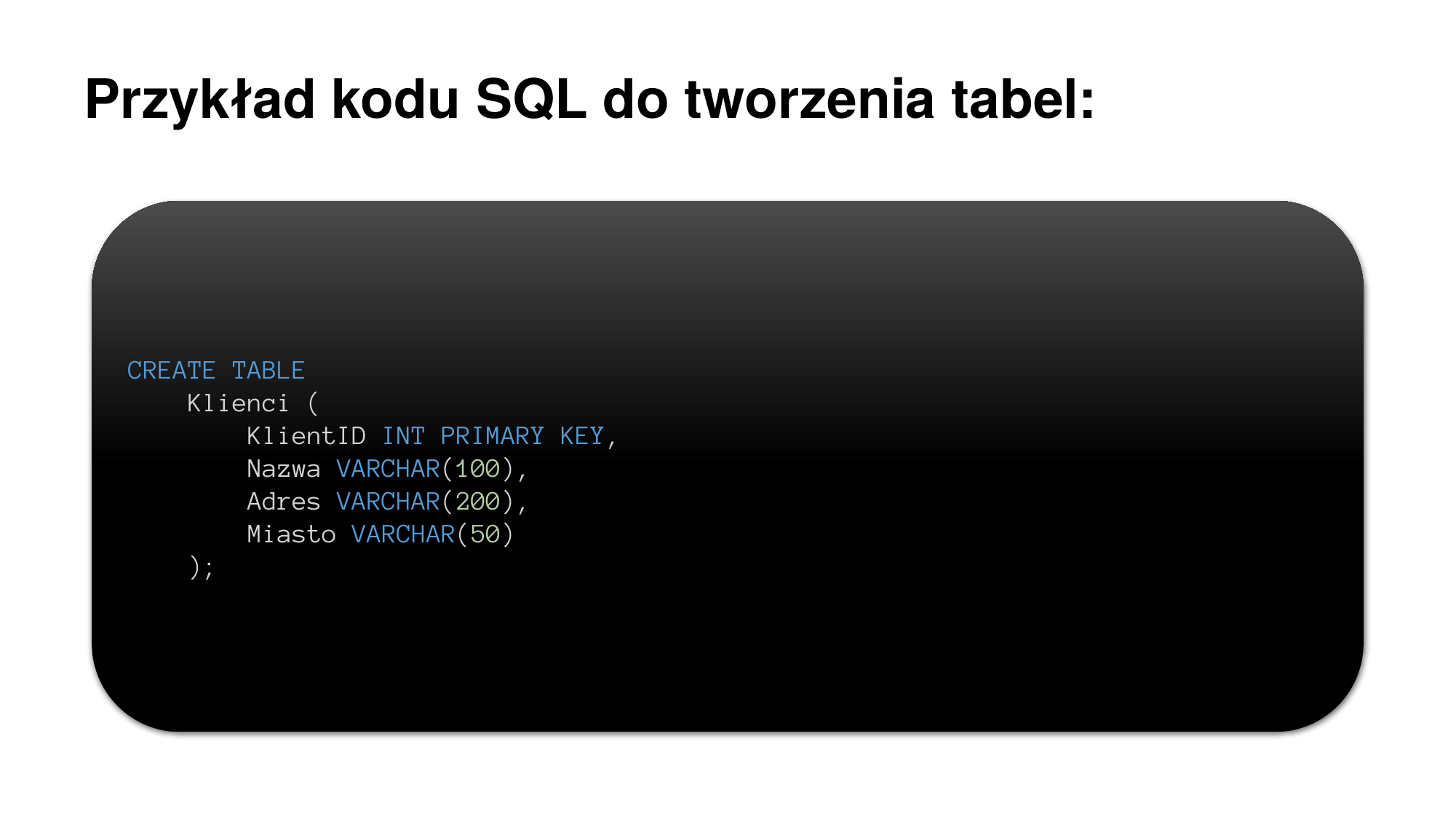

# Przykład kodu SQL do tworzenia tabel:
CREATE TABLE
    Klienci (
        KlientID INT PRIMARY KEY,
        Nazwa VARCHAR(100),
        Adres VARCHAR(200),
        Miasto VARCHAR(50)
    );